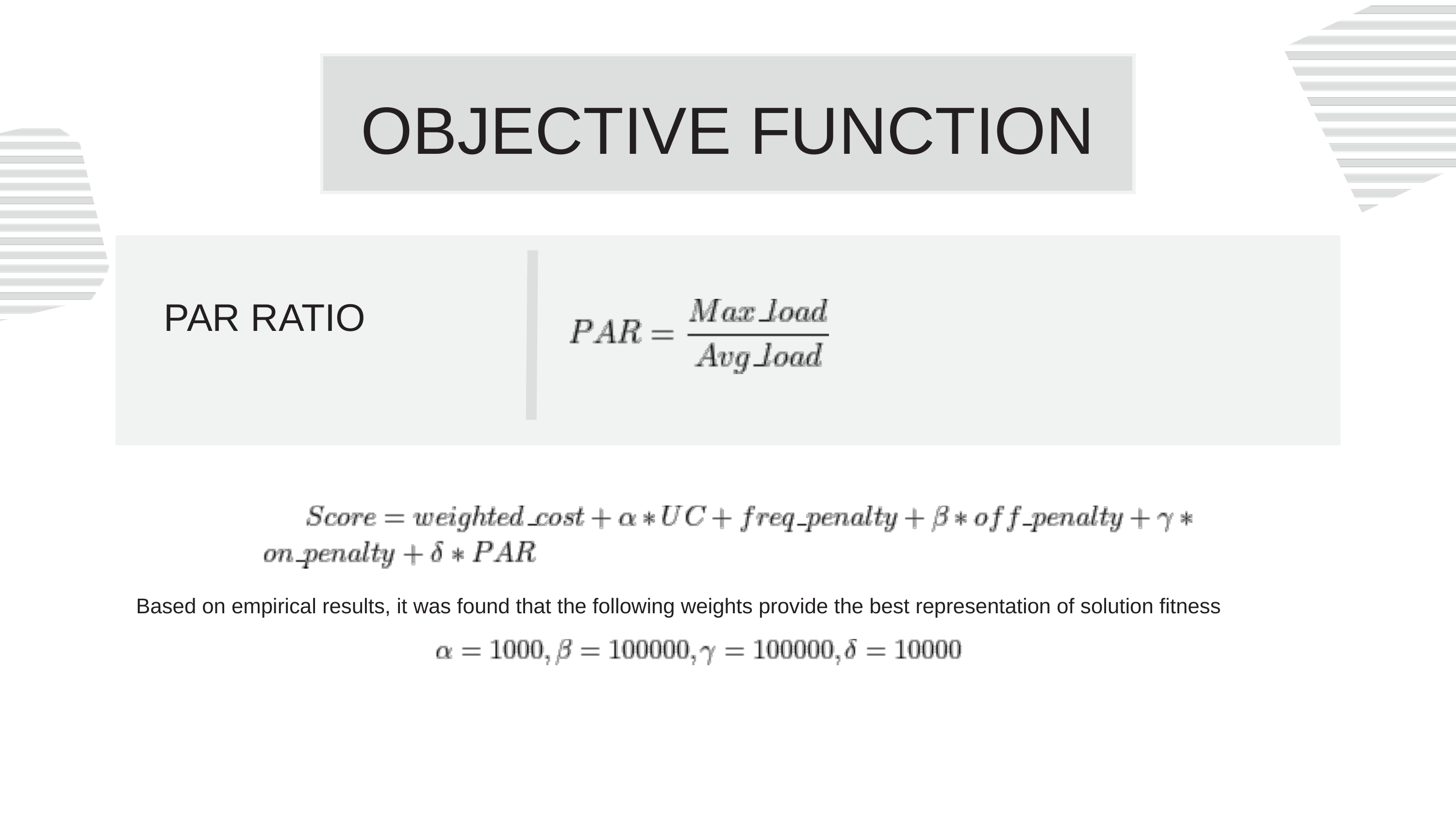

OBJECTIVE FUNCTION

PAR RATIO

Based on empirical results, it was found that the following weights provide the best representation of solution fitness